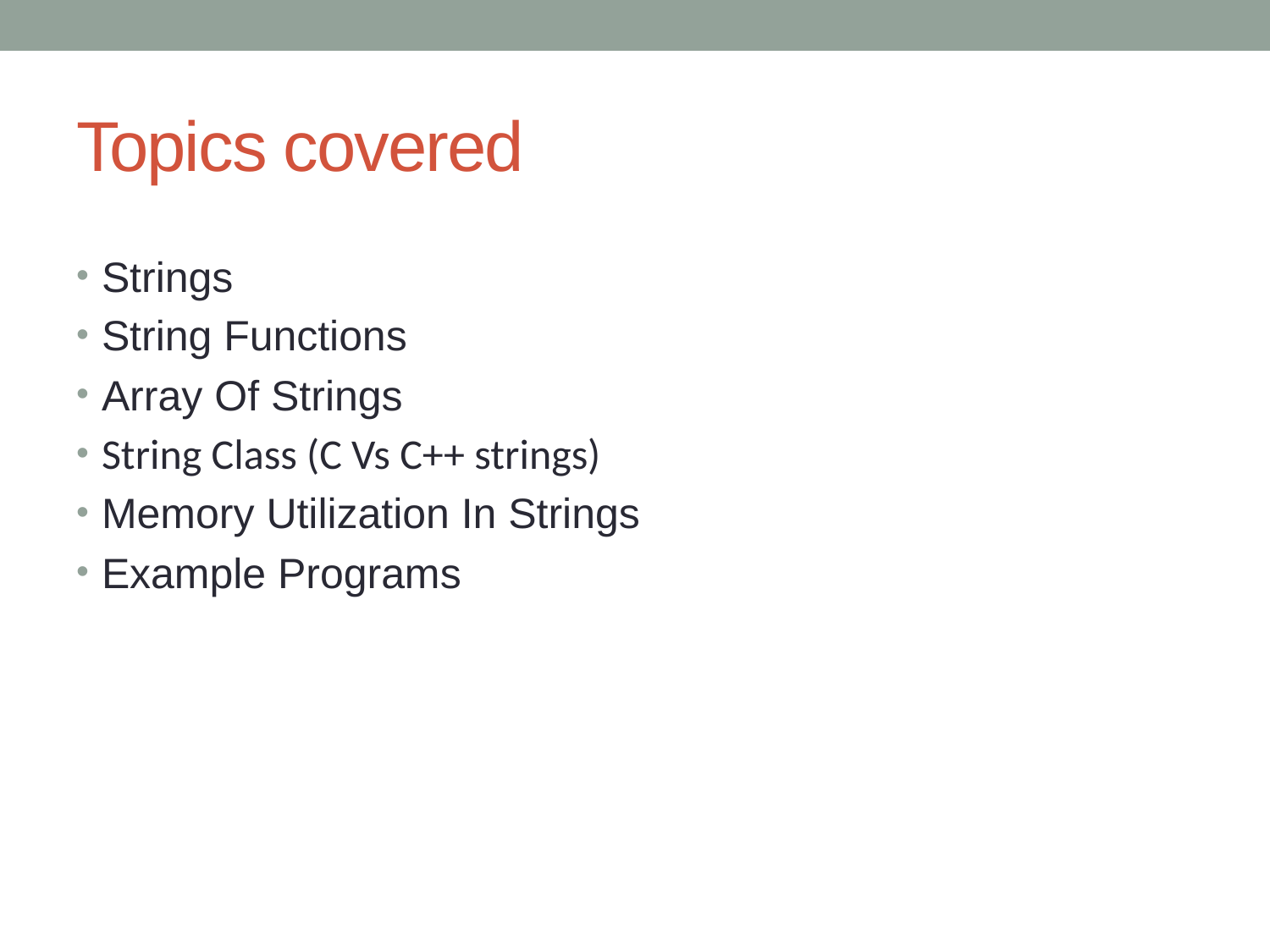

# Topics covered
Strings
String Functions
Array Of Strings
String Class (C Vs C++ strings)
Memory Utilization In Strings
Example Programs